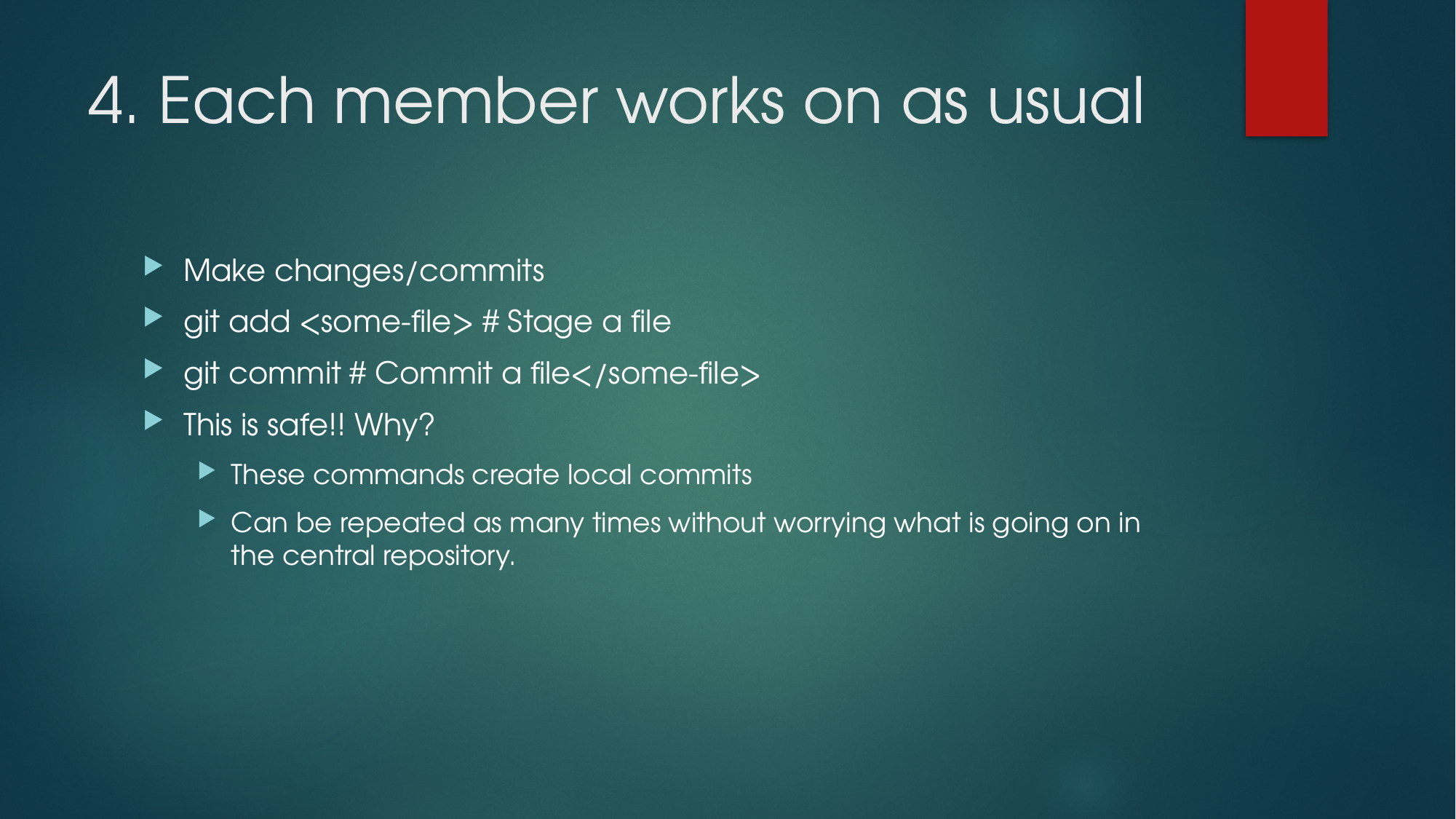

# 4. Each member works on as usual
Make changes/commits
git add <some-file> # Stage a file
git commit # Commit a file</some-file>
This is safe!! Why?
These commands create local commits
Can be repeated as many times without worrying what is going on in the central repository.